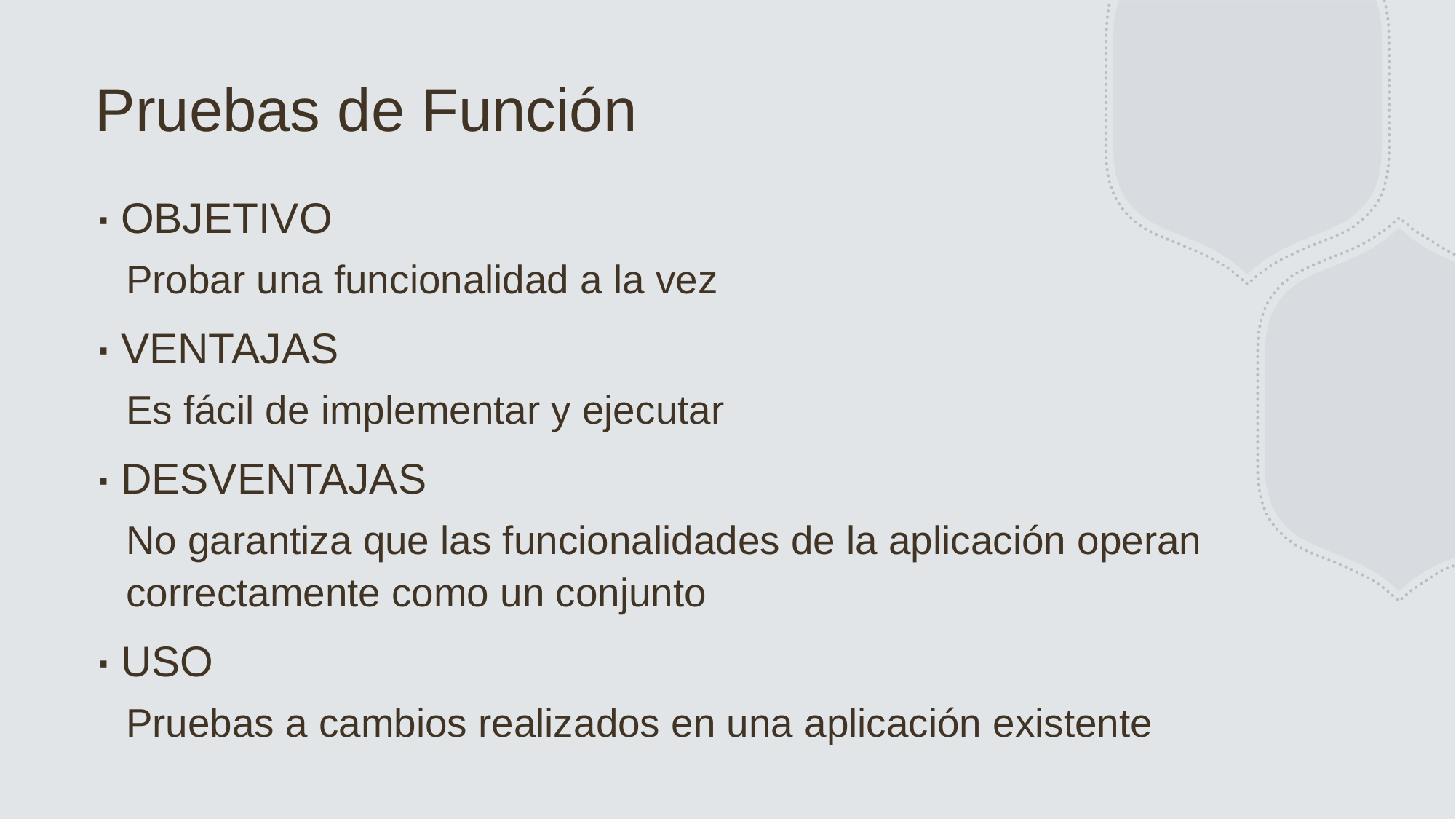

# Pruebas de Función
OBJETIVO
	Probar una funcionalidad a la vez
VENTAJAS
	Es fácil de implementar y ejecutar
DESVENTAJAS
	No garantiza que las funcionalidades de la aplicación operan 	correctamente como un conjunto
USO
	Pruebas a cambios realizados en una aplicación existente